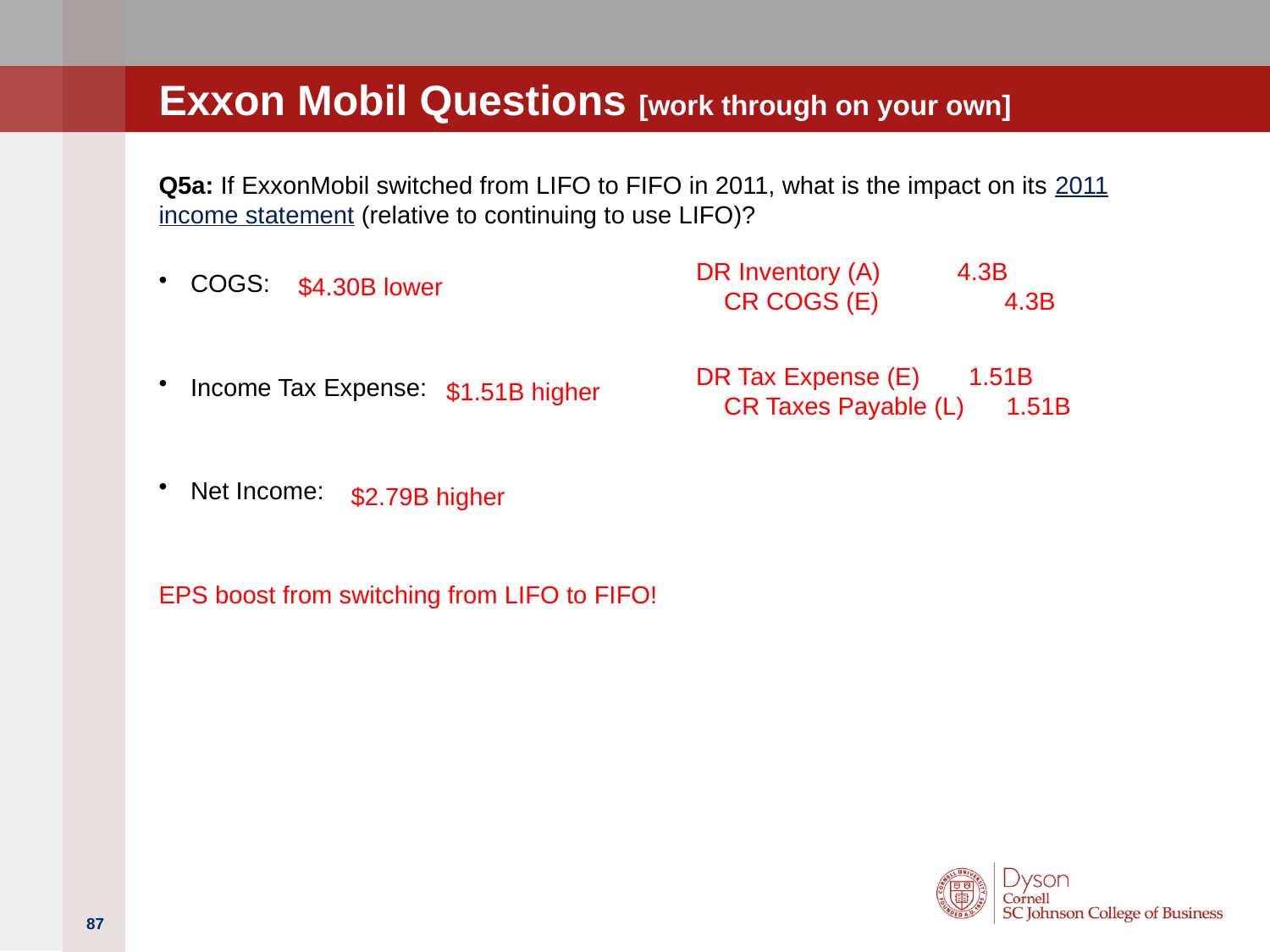

# Exxon Mobil Questions [work through on your own]
Q5a: If ExxonMobil switched from LIFO to FIFO in 2011, what is the impact on its 2011 income statement (relative to continuing to use LIFO)?

COGS:

Income Tax Expense:

Net Income:

EPS boost from switching from LIFO to FIFO!

DR Inventory (A)           4.3B
    CR COGS (E)                  4.3B
$4.30B lower
DR Tax Expense (E)       1.51B
    CR Taxes Payable (L)      1.51B
$1.51B higher
$2.79B higher
87